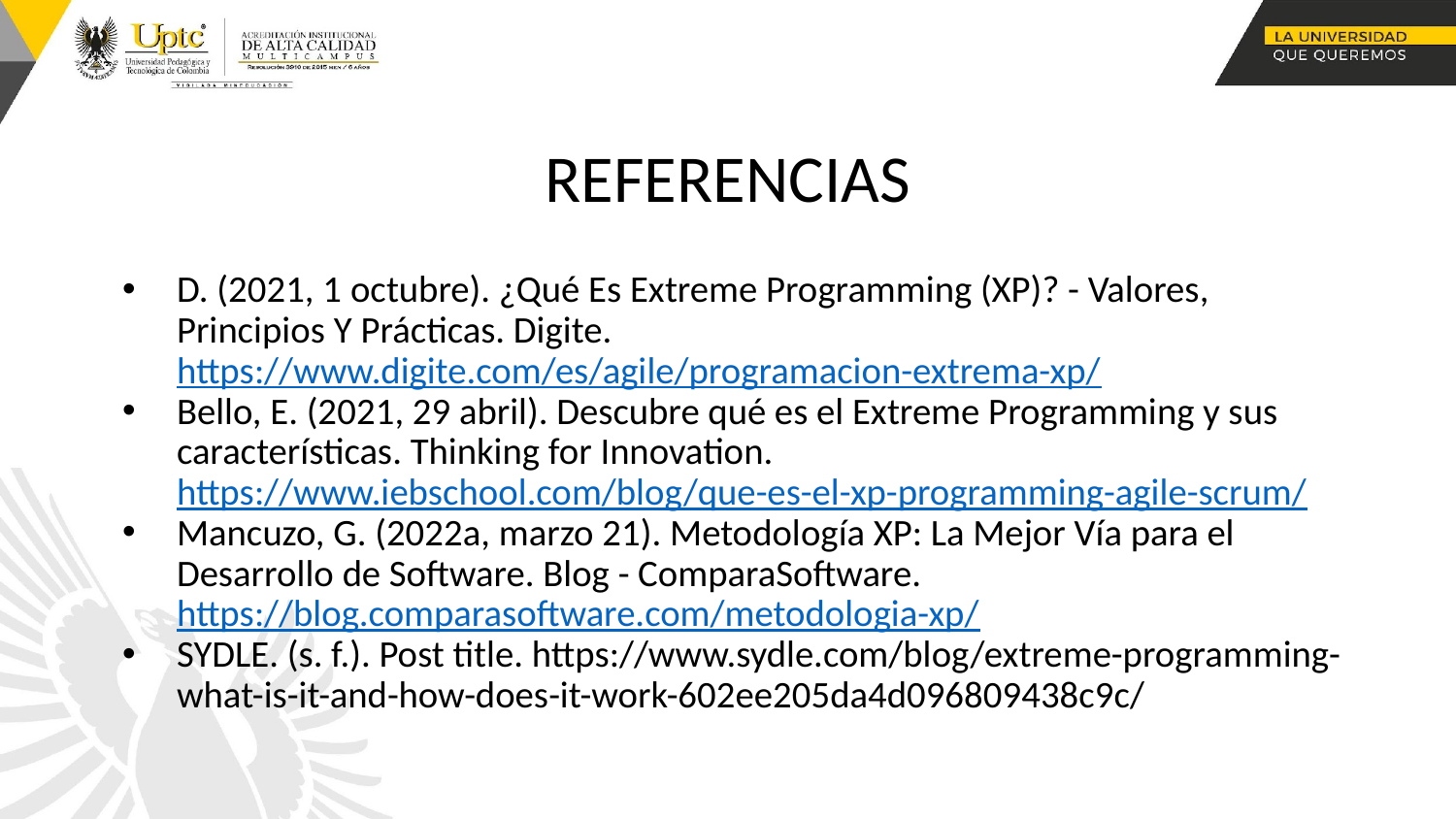

# REFERENCIAS
D. (2021, 1 octubre). ¿Qué Es Extreme Programming (XP)? - Valores, Principios Y Prácticas. Digite. https://www.digite.com/es/agile/programacion-extrema-xp/
Bello, E. (2021, 29 abril). Descubre qué es el Extreme Programming y sus características. Thinking for Innovation. https://www.iebschool.com/blog/que-es-el-xp-programming-agile-scrum/
Mancuzo, G. (2022a, marzo 21). Metodología XP: La Mejor Vía para el Desarrollo de Software. Blog - ComparaSoftware. https://blog.comparasoftware.com/metodologia-xp/
SYDLE. (s. f.). Post title. https://www.sydle.com/blog/extreme-programming-what-is-it-and-how-does-it-work-602ee205da4d096809438c9c/